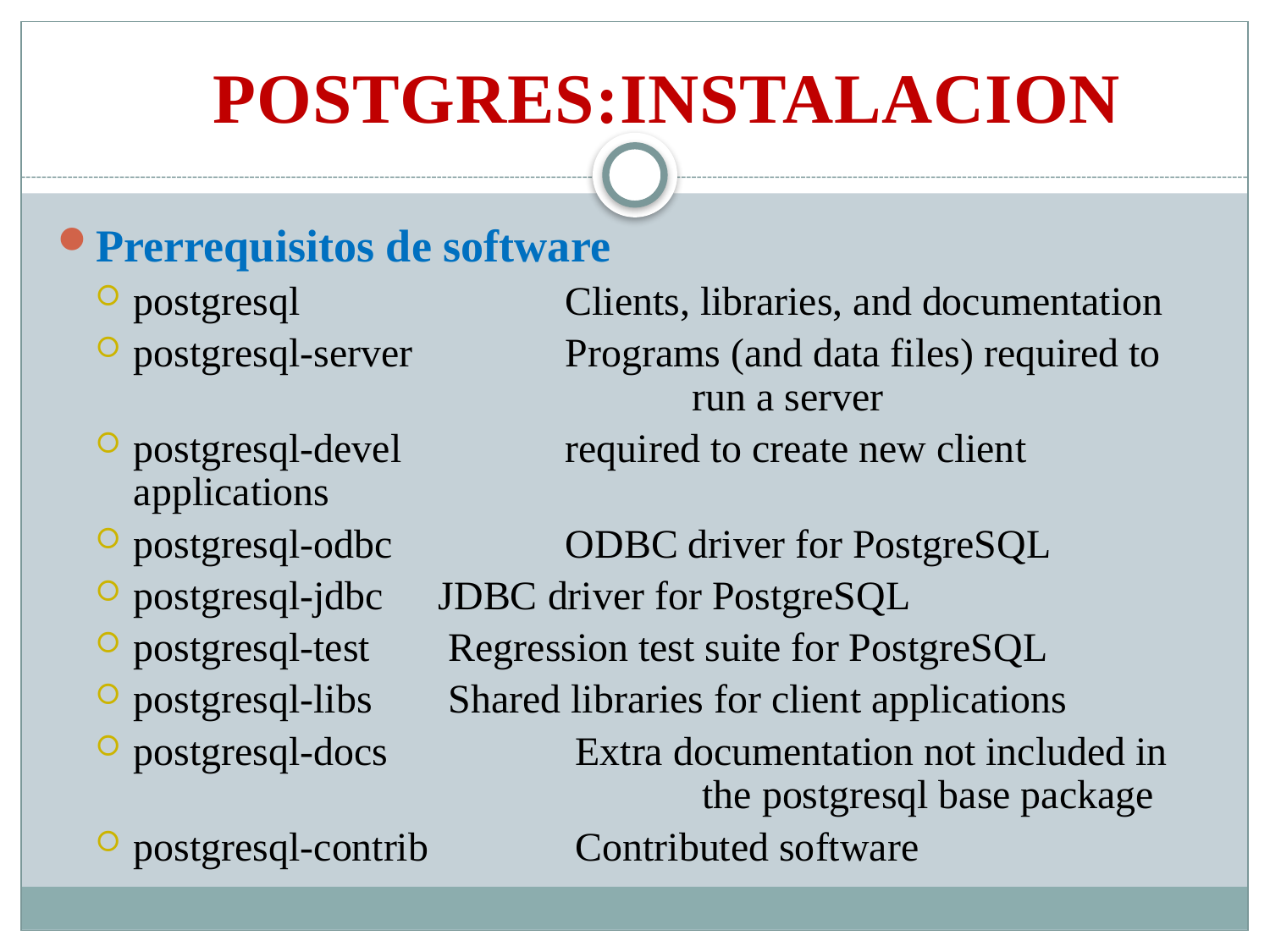

POSTGRES:INSTALACION
Prerrequisitos de software
postgresql		     Clients, libraries, and documentation
postgresql-server	     Programs (and data files) required to 			    	     run a server
postgresql-devel	     required to create new client  applications
postgresql-odbc	     ODBC driver for PostgreSQL
postgresql-jdbc	     JDBC driver for PostgreSQL
postgresql-test	      Regression test suite for PostgreSQL
postgresql-libs	      Shared libraries for client applications
postgresql-docs	      Extra documentation not included in 			     	      the postgresql base package
postgresql-contrib	      Contributed software